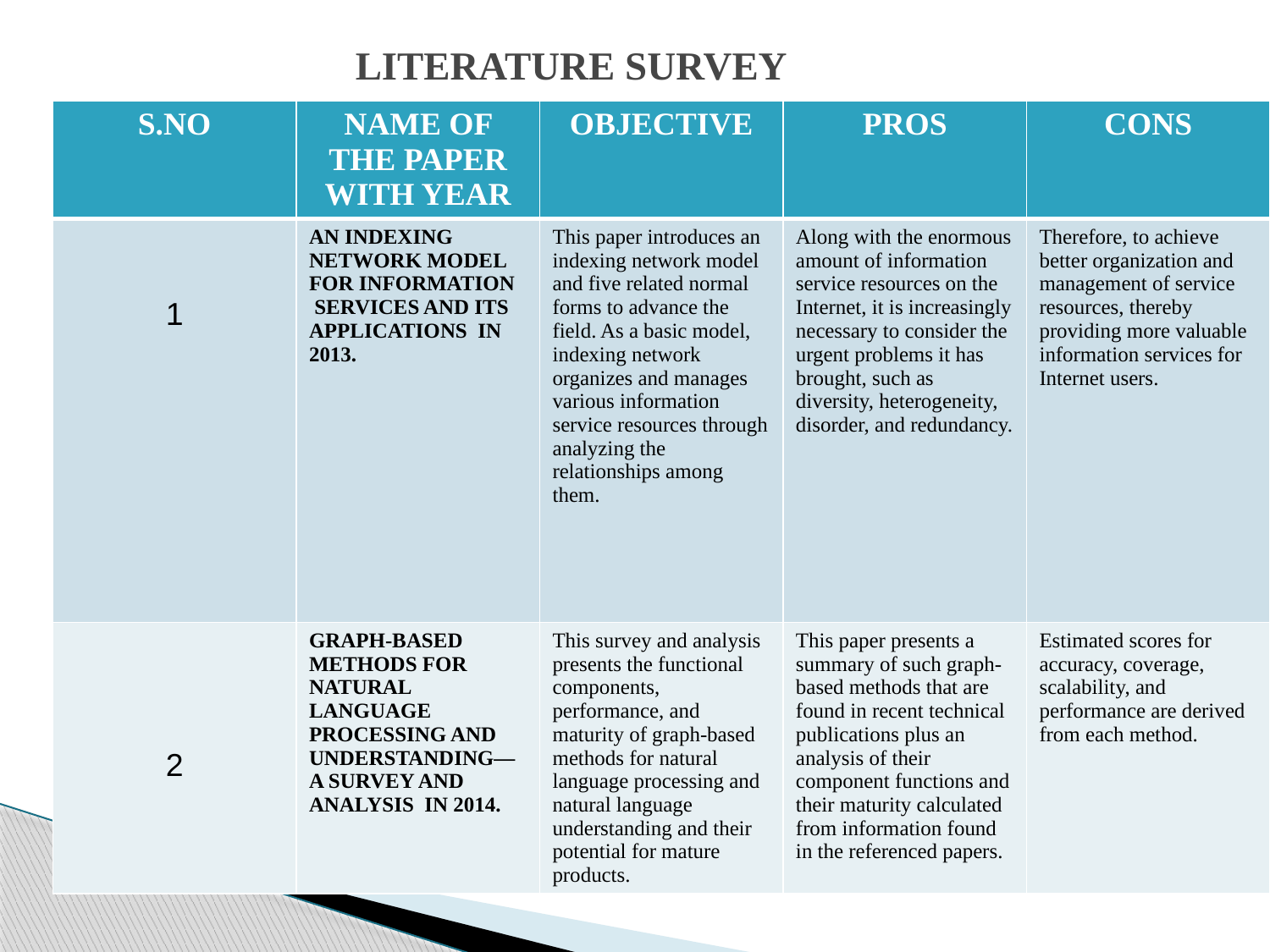

LITERATURE SURVEY
| S.NO | NAME OF THE PAPER WITH YEAR | OBJECTIVE | PROS | CONS |
| --- | --- | --- | --- | --- |
| 1 | AN INDEXING NETWORK MODEL FOR INFORMATION SERVICES AND ITS APPLICATIONS IN 2013. | This paper introduces an indexing network model and five related normal forms to advance the field. As a basic model, indexing network organizes and manages various information service resources through analyzing the relationships among them. | Along with the enormous amount of information service resources on the Internet, it is increasingly necessary to consider the urgent problems it has brought, such as diversity, heterogeneity, disorder, and redundancy. | Therefore, to achieve better organization and management of service resources, thereby providing more valuable information services for Internet users. |
| 2 | GRAPH-BASED METHODS FOR NATURAL LANGUAGE PROCESSING AND UNDERSTANDING—A SURVEY AND ANALYSIS IN 2014. | This survey and analysis presents the functional components, performance, and maturity of graph-based methods for natural language processing and natural language understanding and their potential for mature products. | This paper presents a summary of such graph-based methods that are found in recent technical publications plus an analysis of their component functions and their maturity calculated from information found in the referenced papers. | Estimated scores for accuracy, coverage, scalability, and performance are derived from each method. |